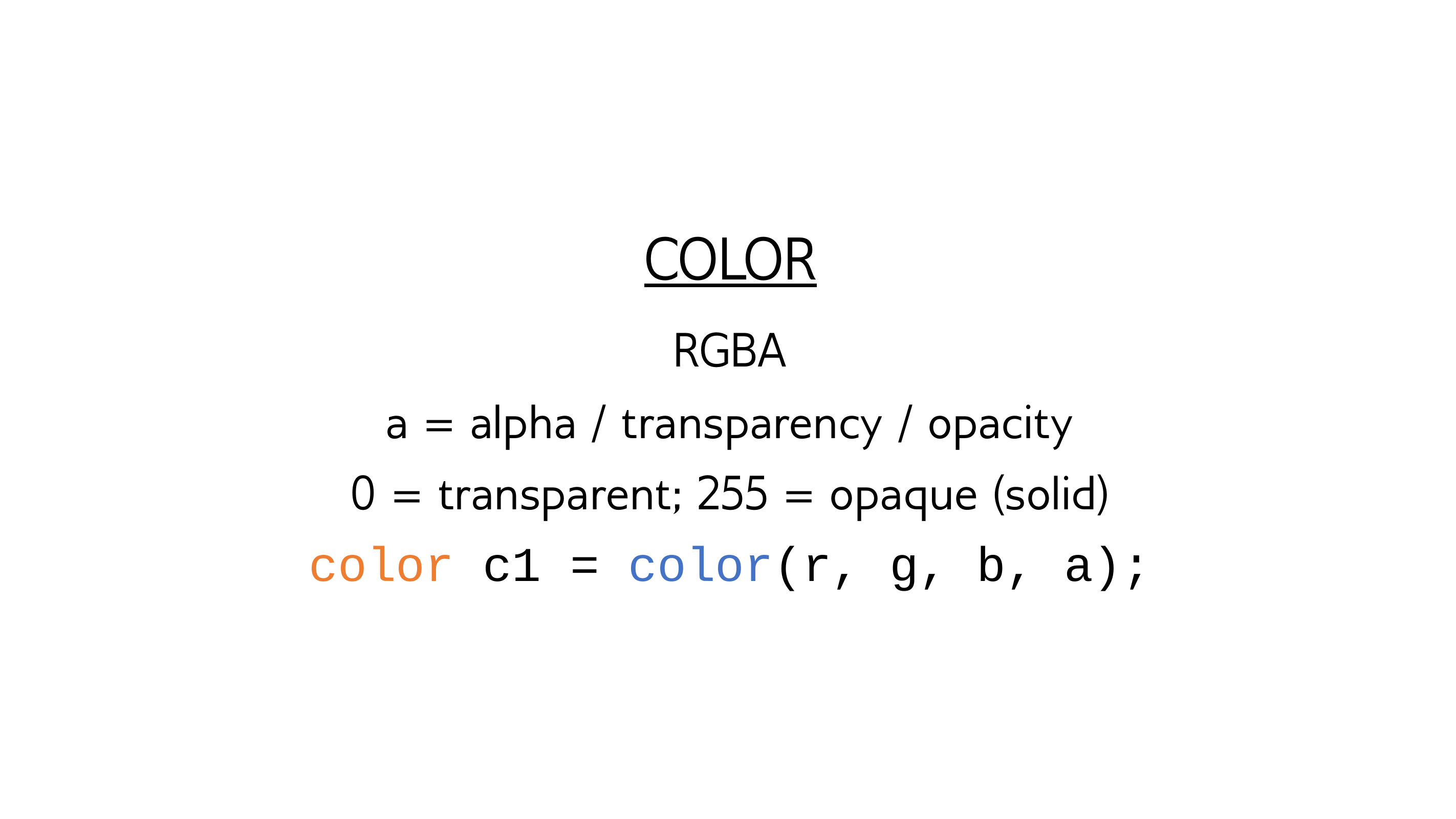

Color
RGBA
a = alpha / transparency / opacity
0 = transparent; 255 = opaque (solid)
color c1 = color(r, g, b, a);